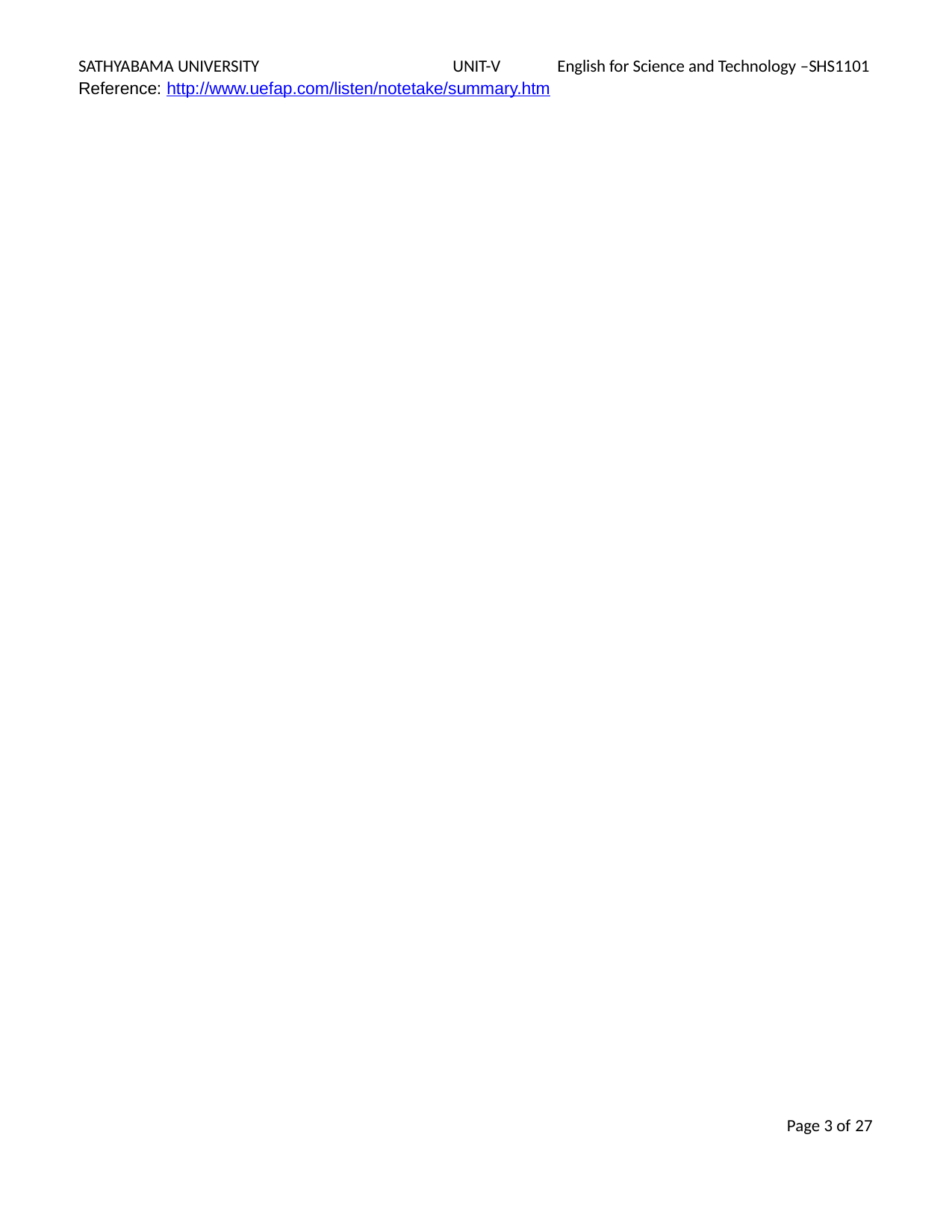

SATHYABAMA UNIVERSITY	UNIT-V
Reference: http://www.uefap.com/listen/notetake/summary.htm
English for Science and Technology –SHS1101
Page 3 of 27